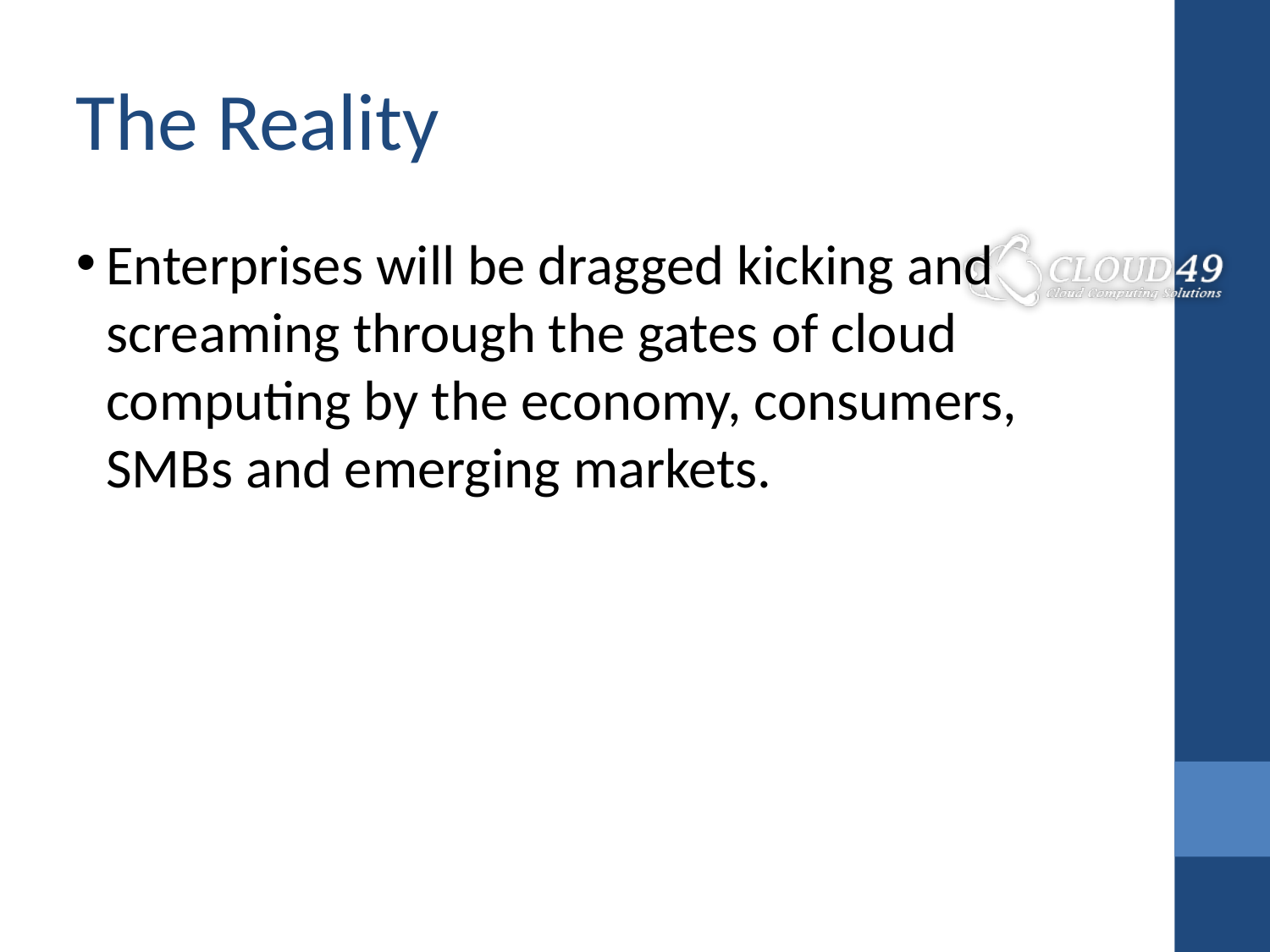

The Reality
Enterprises will be dragged kicking and screaming through the gates of cloud computing by the economy, consumers, SMBs and emerging markets.